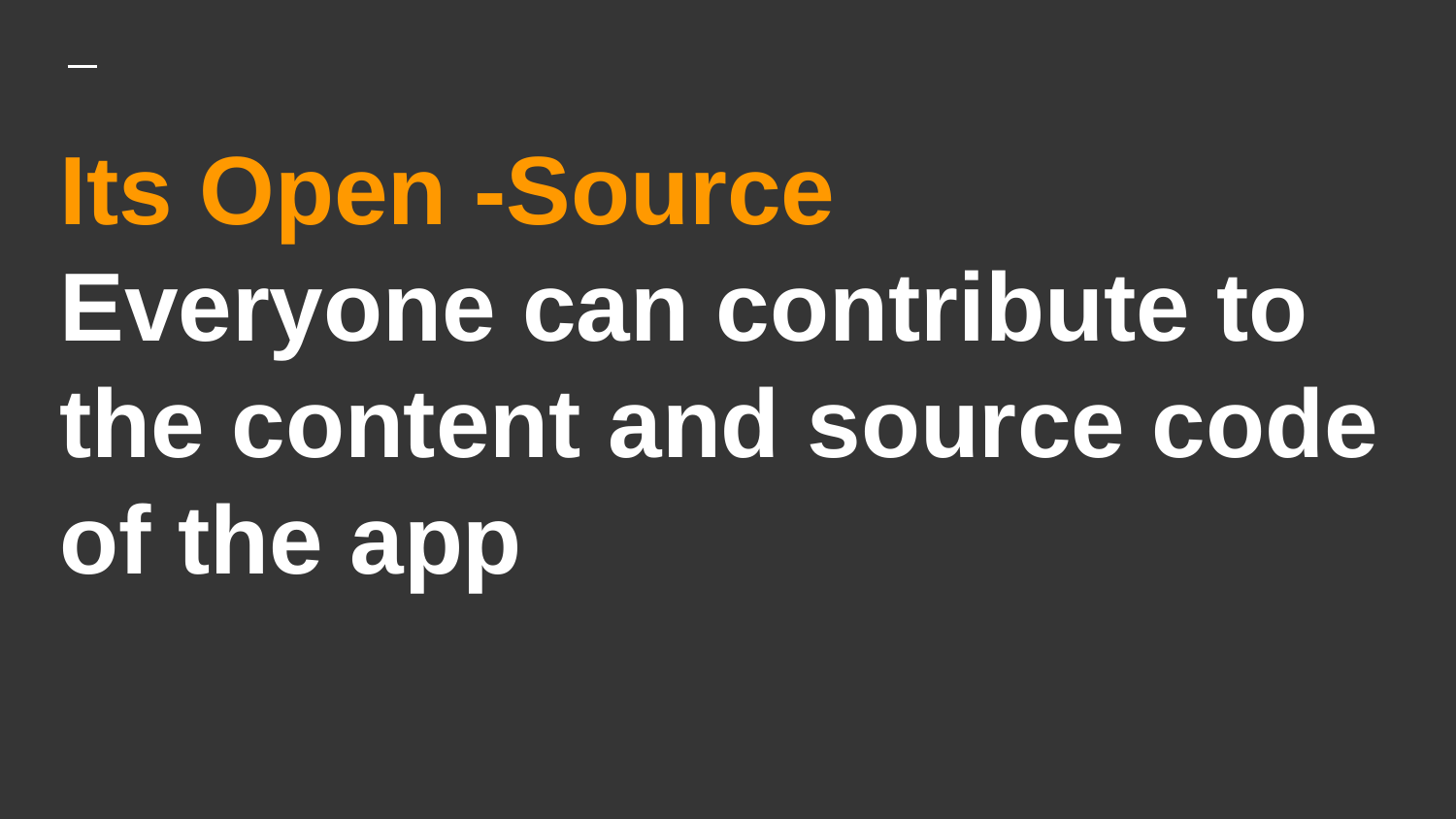

# Its Open -Source
Everyone can contribute to the content and source code of the app